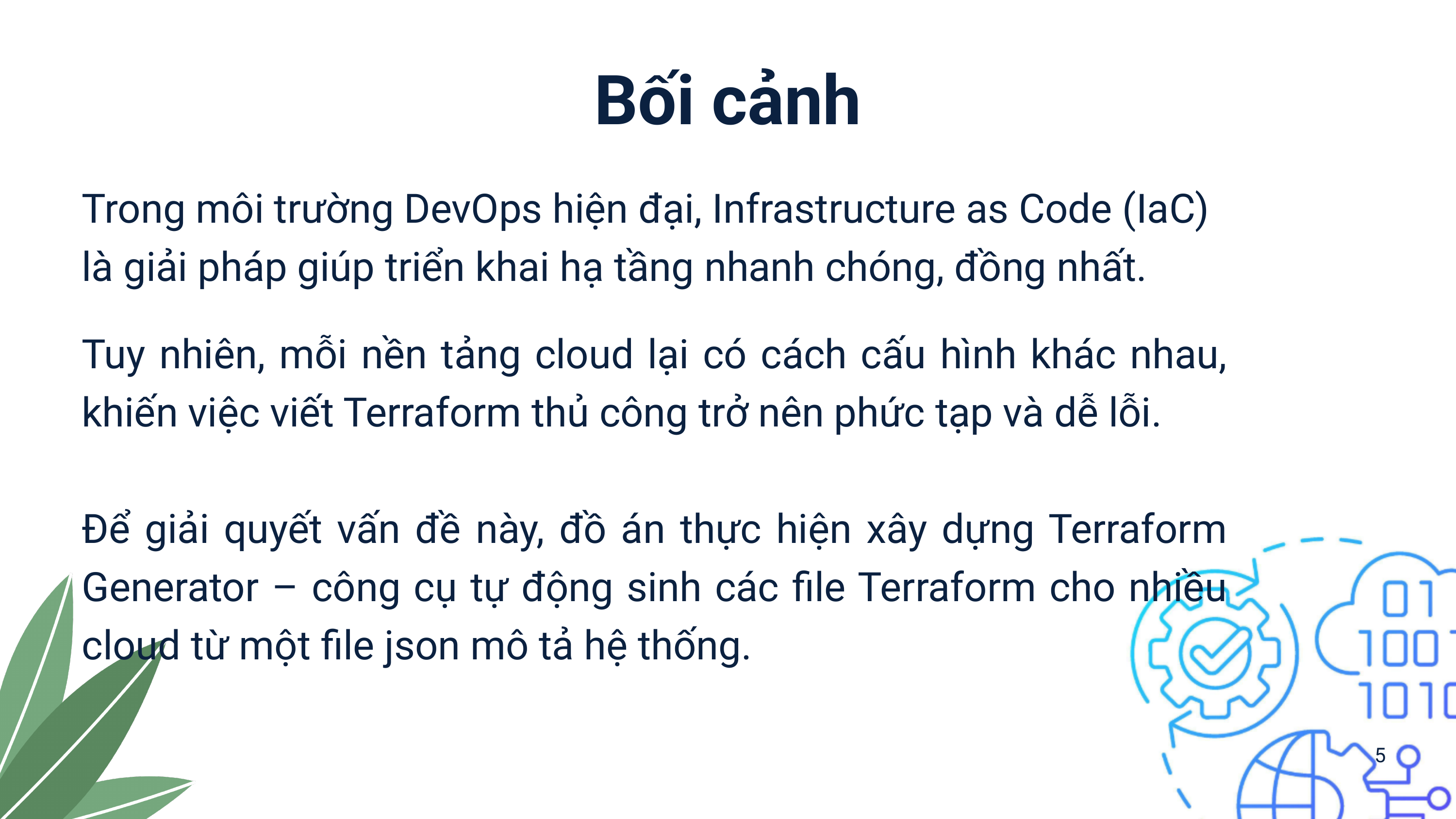

Bối cảnh
Trong môi trường DevOps hiện đại, Infrastructure as Code (IaC)  là giải pháp giúp triển khai hạ tầng nhanh chóng, đồng nhất.
Tuy nhiên, mỗi nền tảng cloud lại có cách cấu hình khác nhau, khiến việc viết Terraform thủ công trở nên phức tạp và dễ lỗi.

Để giải quyết vấn đề này, đồ án thực hiện xây dựng Terraform Generator – công cụ tự động sinh các file Terraform cho nhiều cloud từ một file json mô tả hệ thống.

5